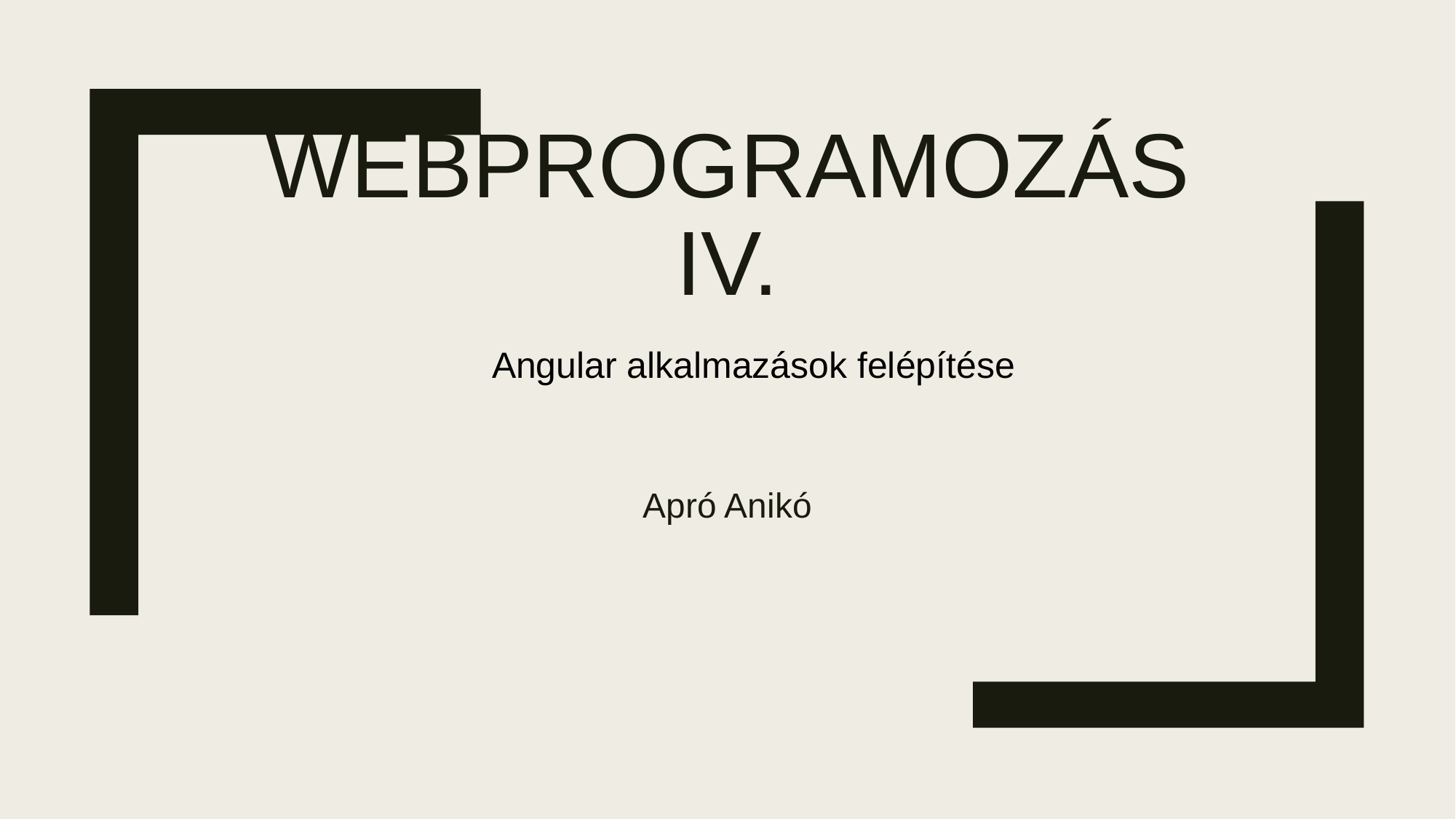

# Webprogramozás iv.
Angular alkalmazások felépítése
Apró Anikó